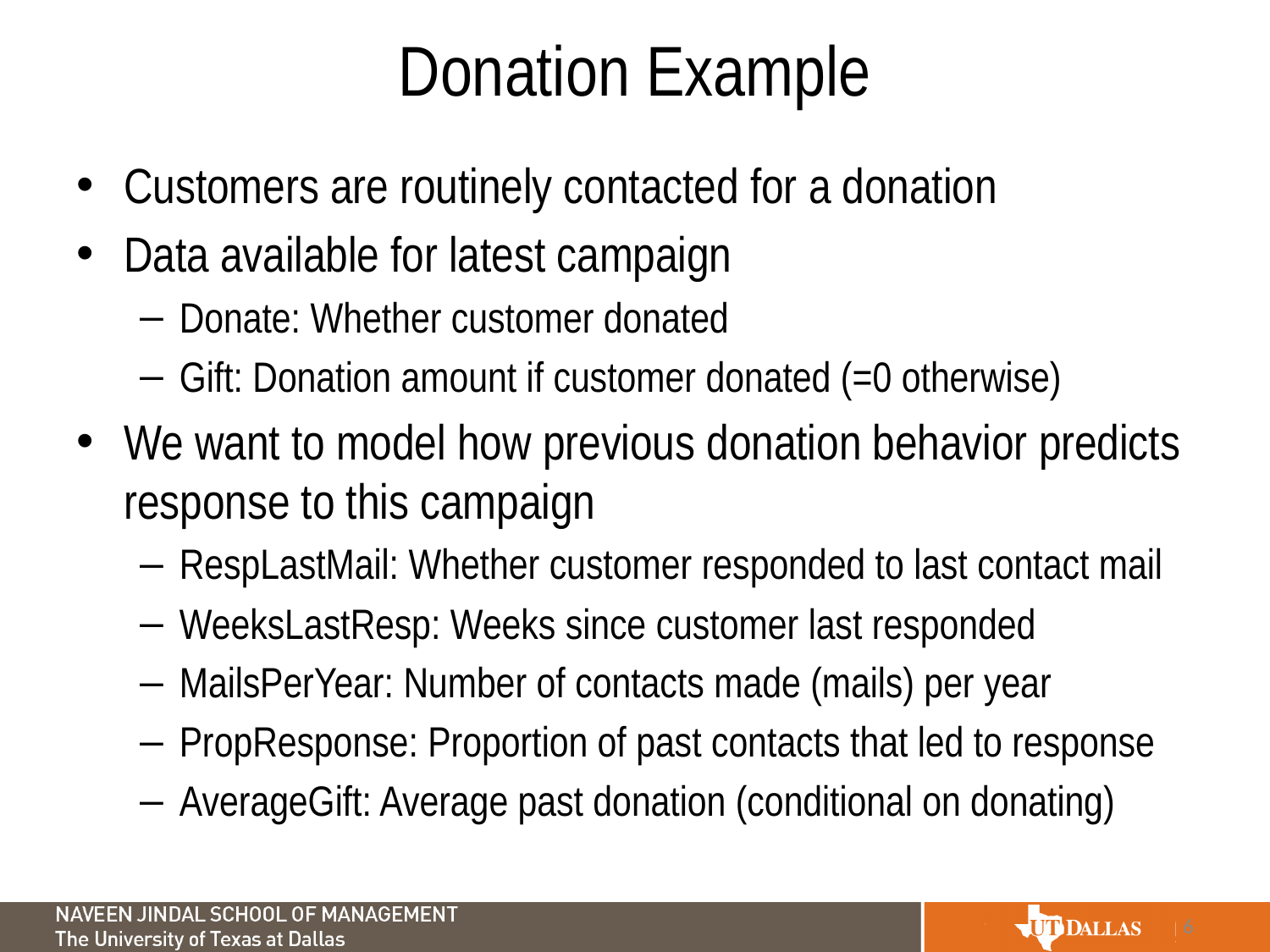

# Donation Example
Customers are routinely contacted for a donation
Data available for latest campaign
Donate: Whether customer donated
Gift: Donation amount if customer donated (=0 otherwise)
We want to model how previous donation behavior predicts response to this campaign
RespLastMail: Whether customer responded to last contact mail
WeeksLastResp: Weeks since customer last responded
MailsPerYear: Number of contacts made (mails) per year
PropResponse: Proportion of past contacts that led to response
AverageGift: Average past donation (conditional on donating)

6